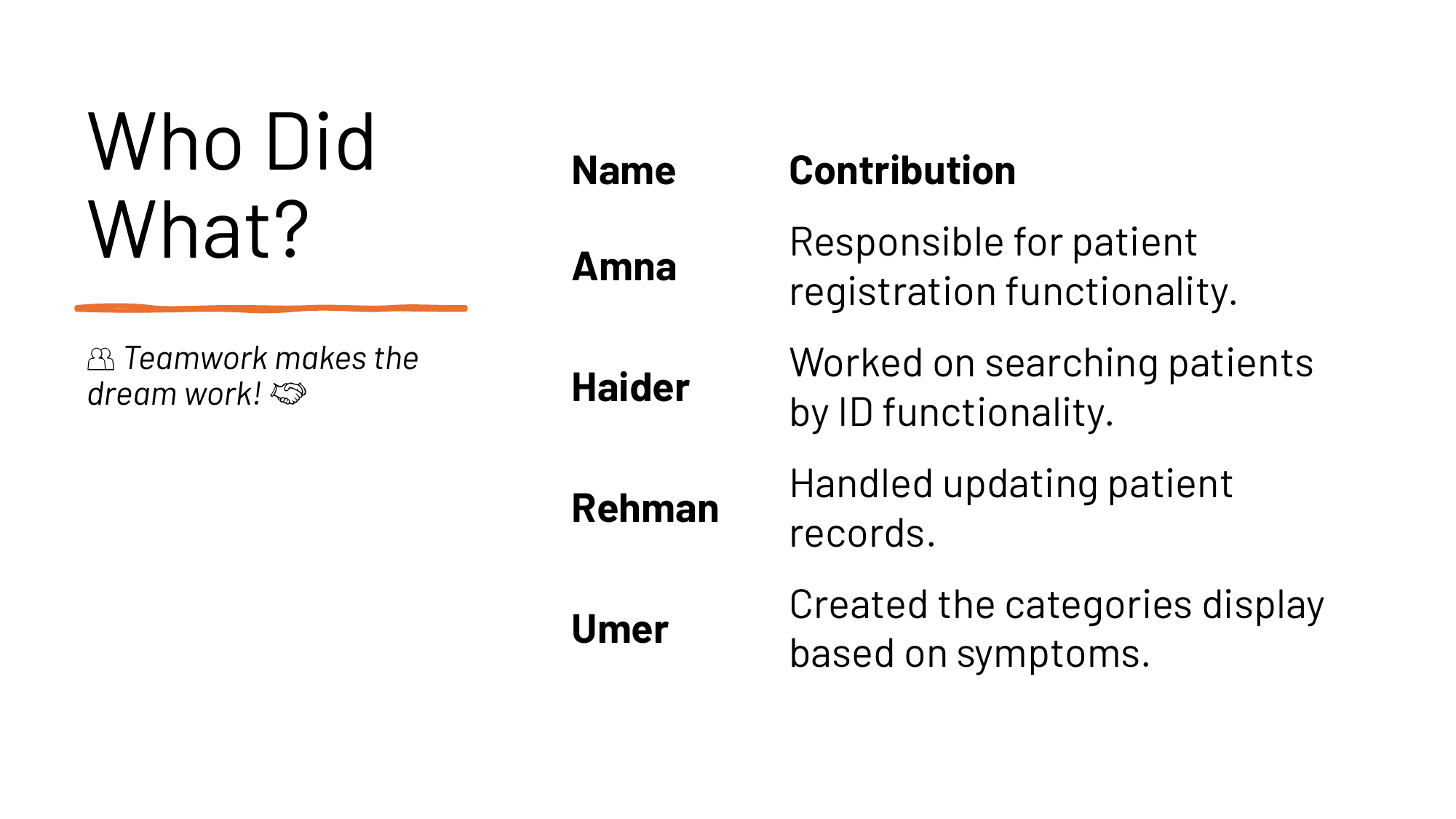

# Who Did What?
| Name | Contribution |
| --- | --- |
| Amna | Responsible for patient registration functionality. |
| Haider | Worked on searching patients by ID functionality. |
| Rehman | Handled updating patient records. |
| Umer | Created the categories display based on symptoms. |

👥 Teamwork makes the dream work! 🤝